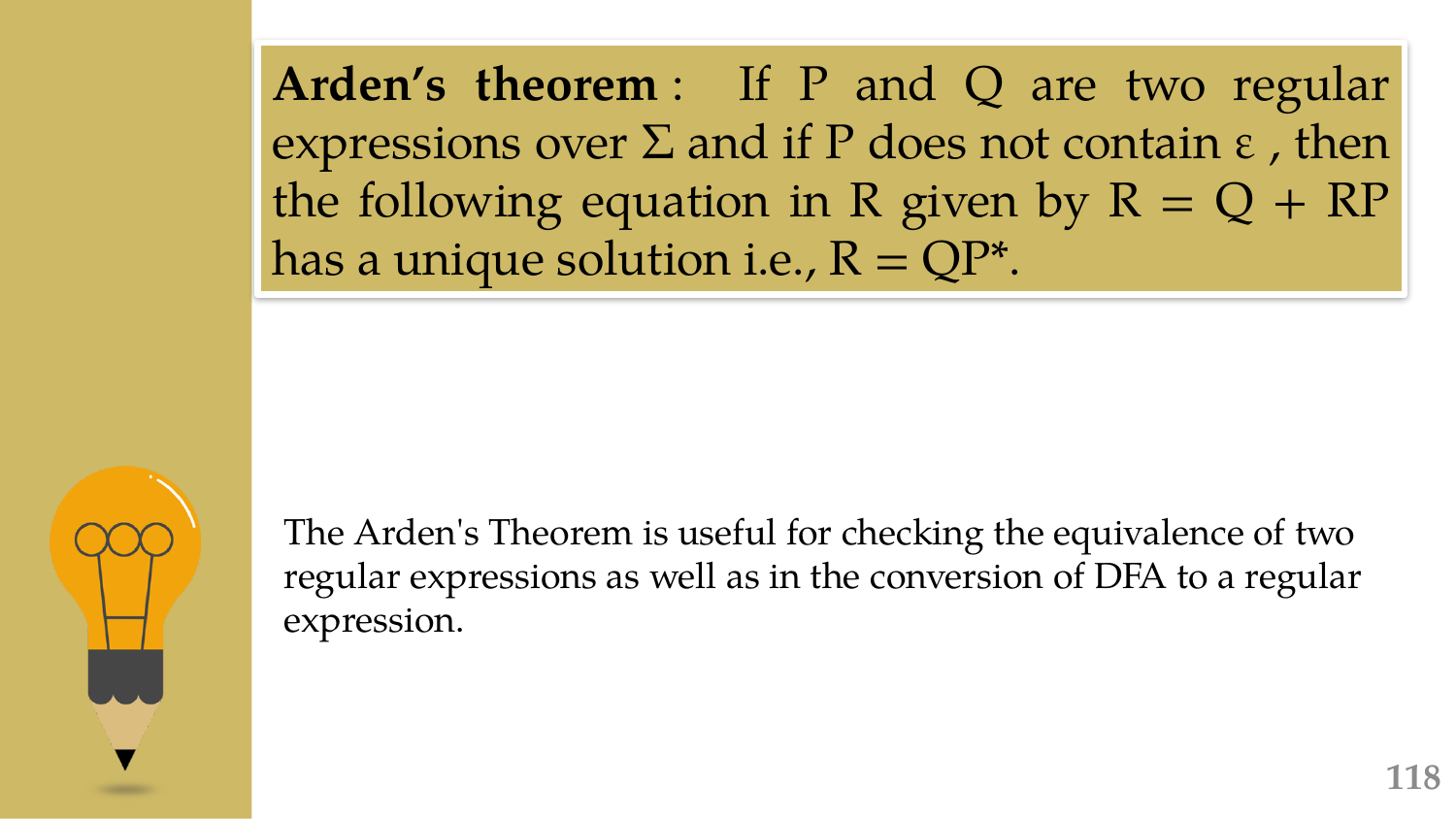

Arden’s theorem :  If P and Q are two regular expressions over Σ and if P does not contain ε , then the following equation in R given by R = Q + RP has a unique solution i.e., R = QP*.
The Arden's Theorem is useful for checking the equivalence of two regular expressions as well as in the conversion of DFA to a regular expression.
118